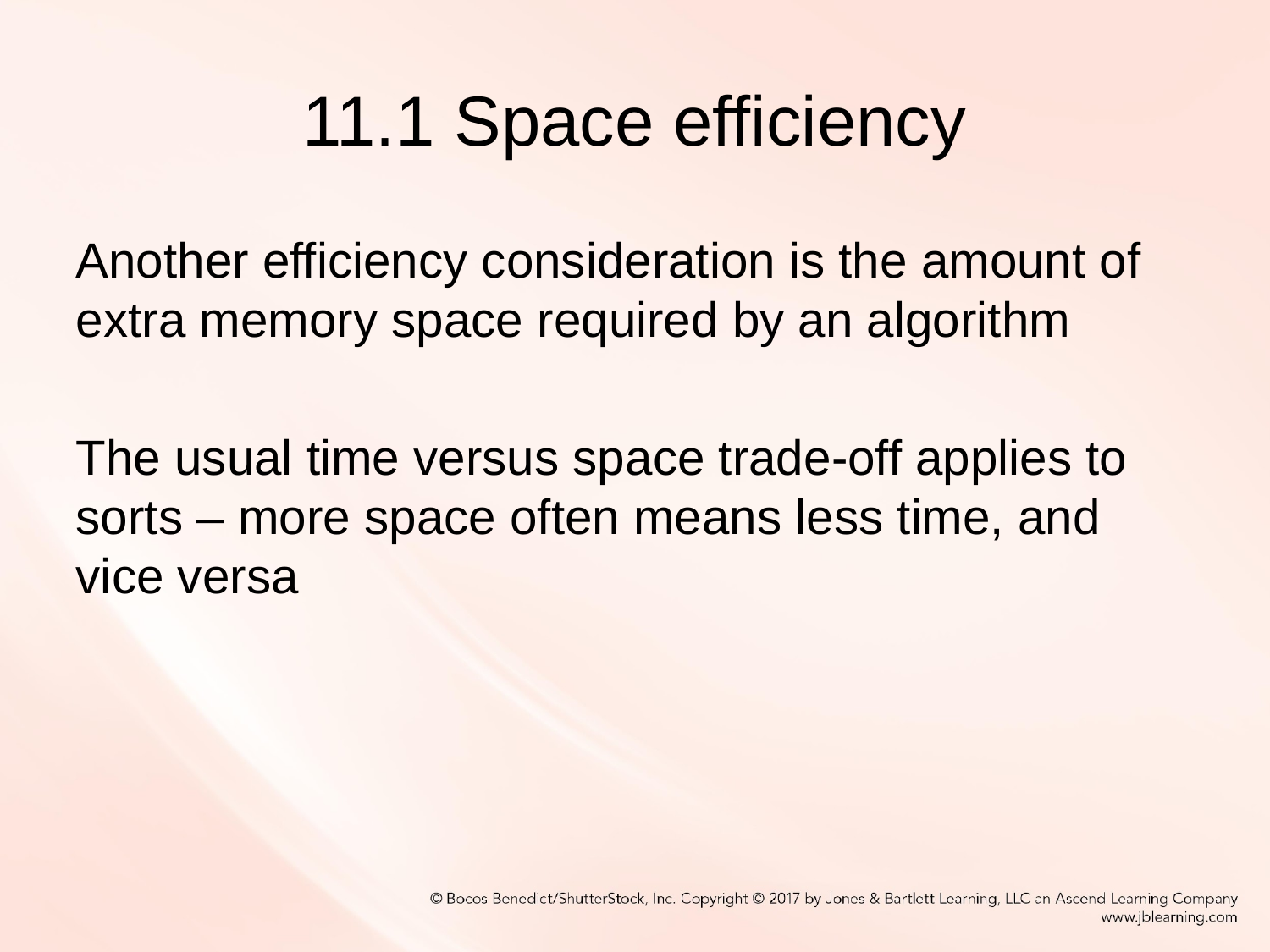

11.1 Space efficiency
Another efficiency consideration is the amount of extra memory space required by an algorithm

The usual time versus space trade-off applies to sorts – more space often means less time, and vice versa